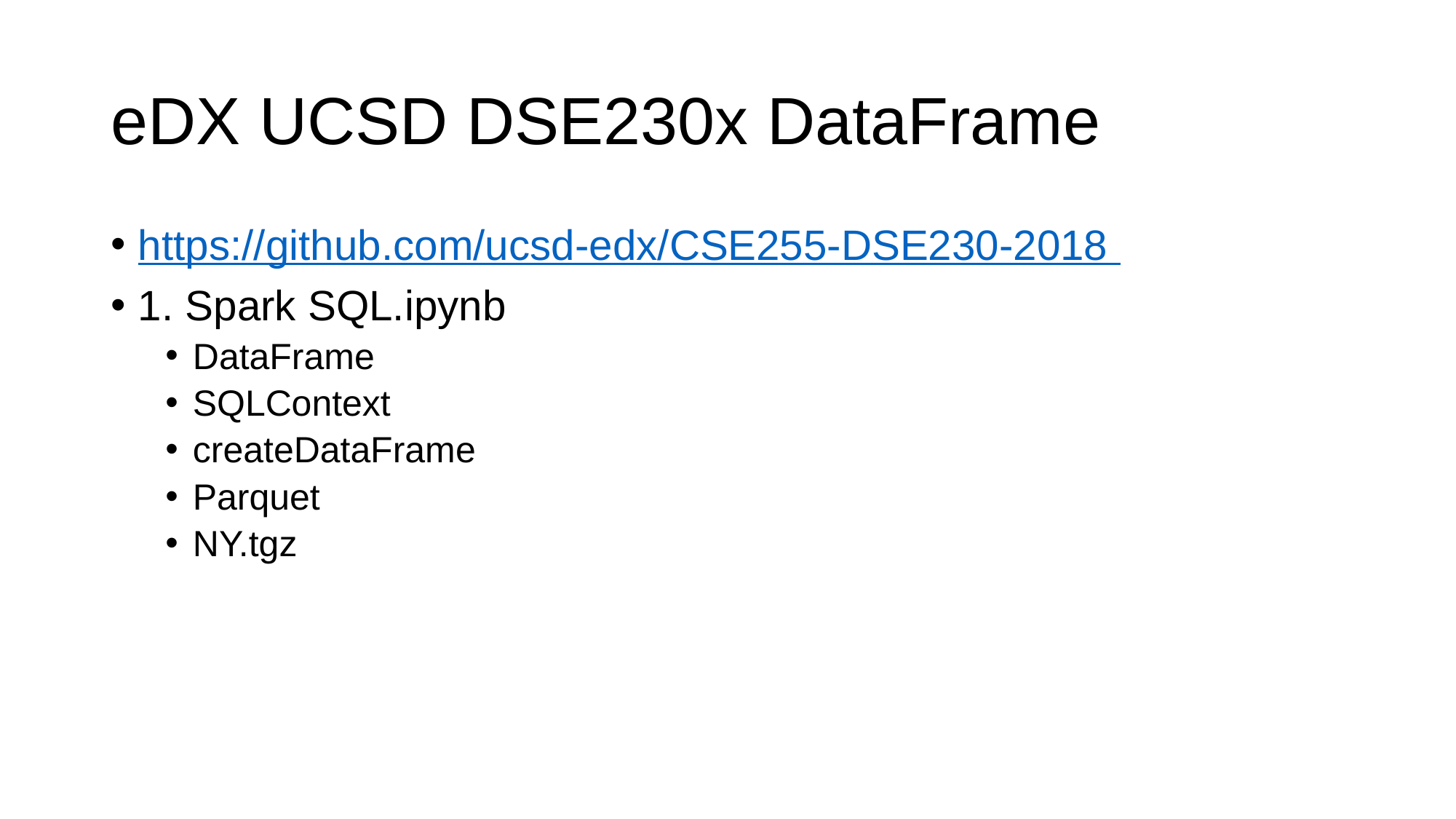

# eDX UCSD DSE230x DataFrame
https://github.com/ucsd-edx/CSE255-DSE230-2018
1. Spark SQL.ipynb
DataFrame
SQLContext
createDataFrame
Parquet
NY.tgz